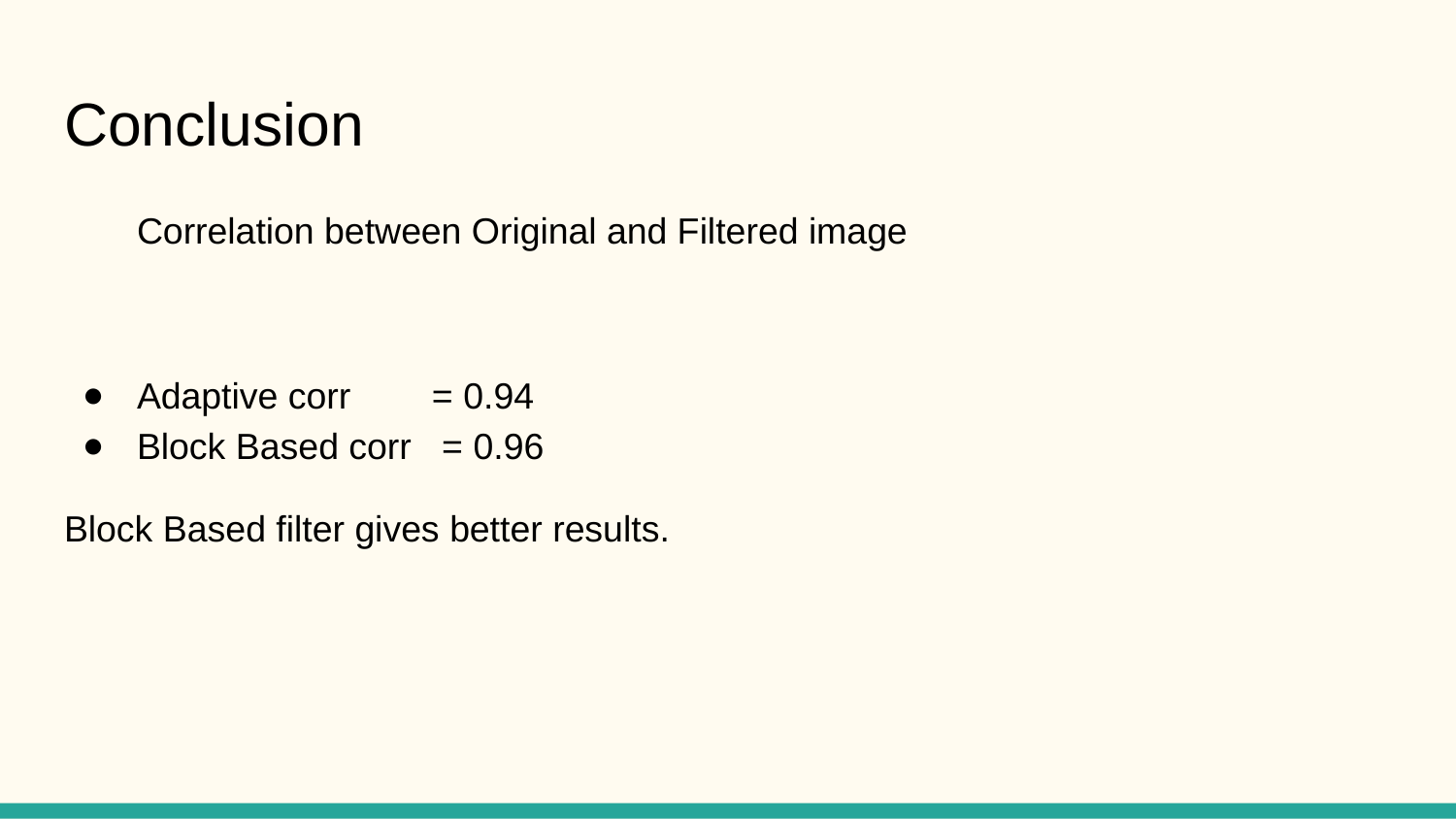

# Conclusion
Correlation between Original and Filtered image

Adaptive corr        = 0.94
Block Based corr   = 0.96
Block Based filter gives better results.